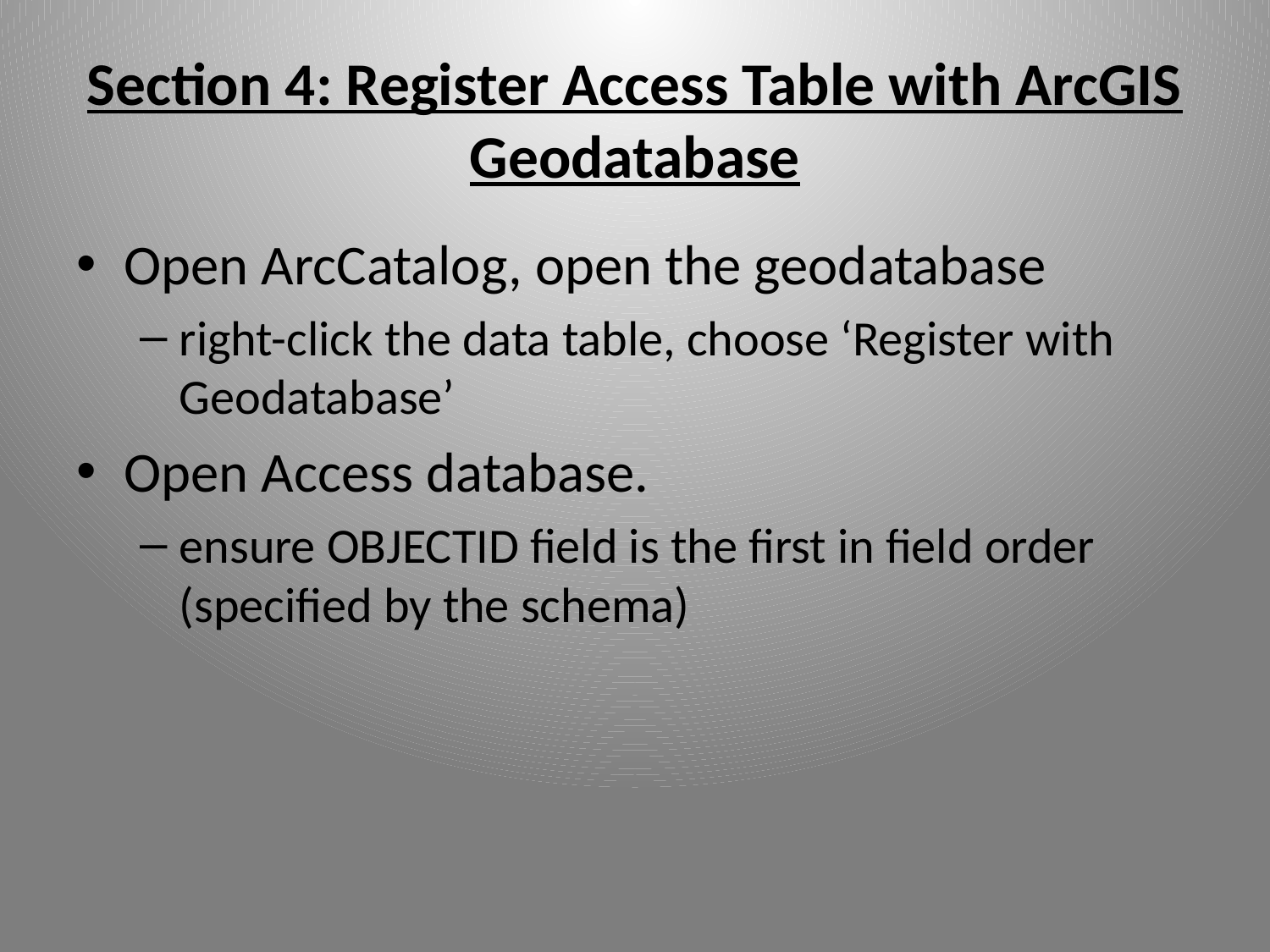

# Section 4: Register Access Table with ArcGIS Geodatabase
Open ArcCatalog, open the geodatabase
right-click the data table, choose ‘Register with Geodatabase’
Open Access database.
ensure OBJECTID field is the first in field order (specified by the schema)